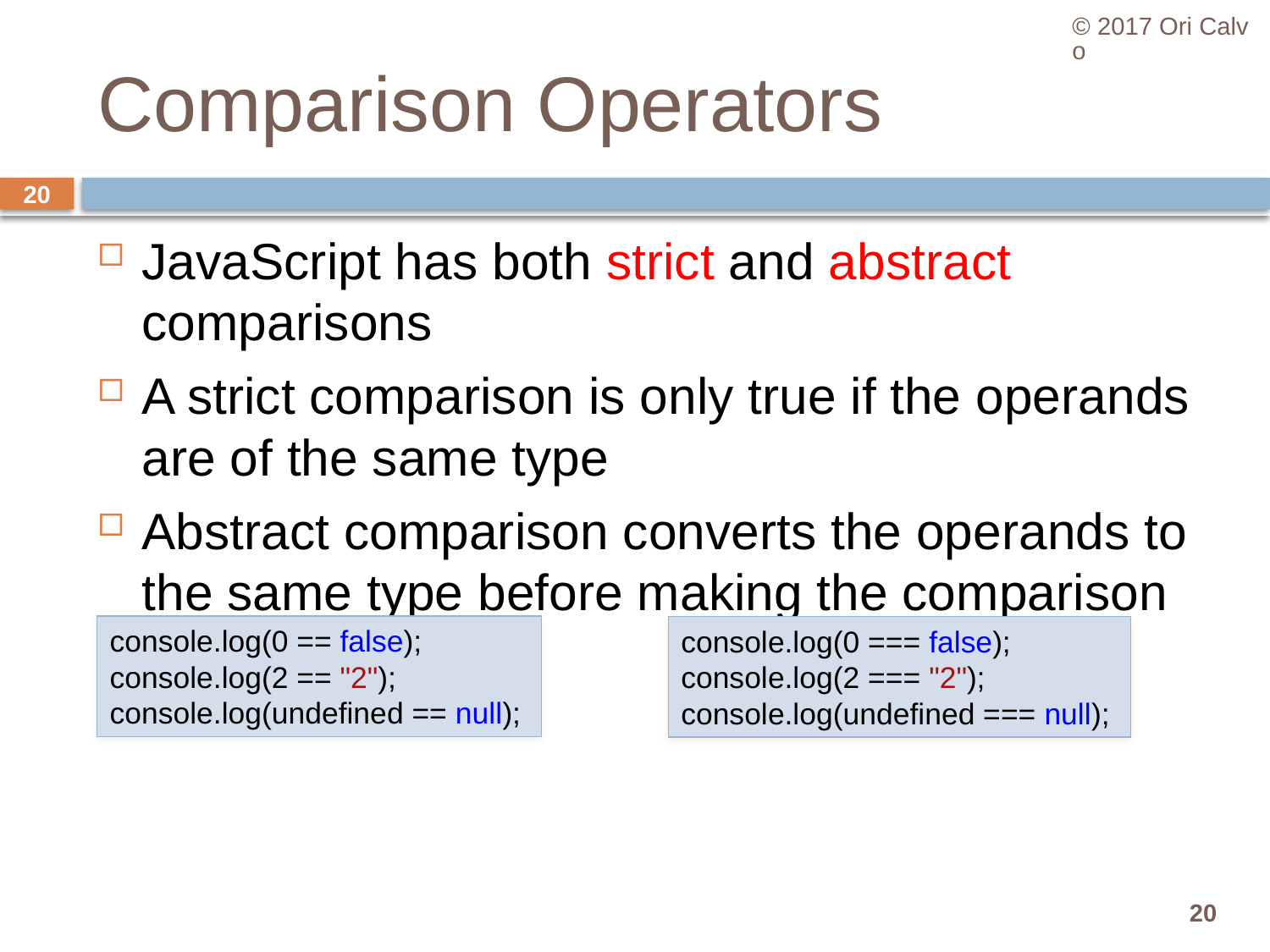

© 2017 Ori Calvo
# Comparison Operators
20
JavaScript has both strict and abstract comparisons
A strict comparison is only true if the operands are of the same type
Abstract comparison converts the operands to the same type before making the comparison
console.log(0 == false);
console.log(2 == "2");
console.log(undefined == null);
console.log(0 === false);
console.log(2 === "2");
console.log(undefined === null);